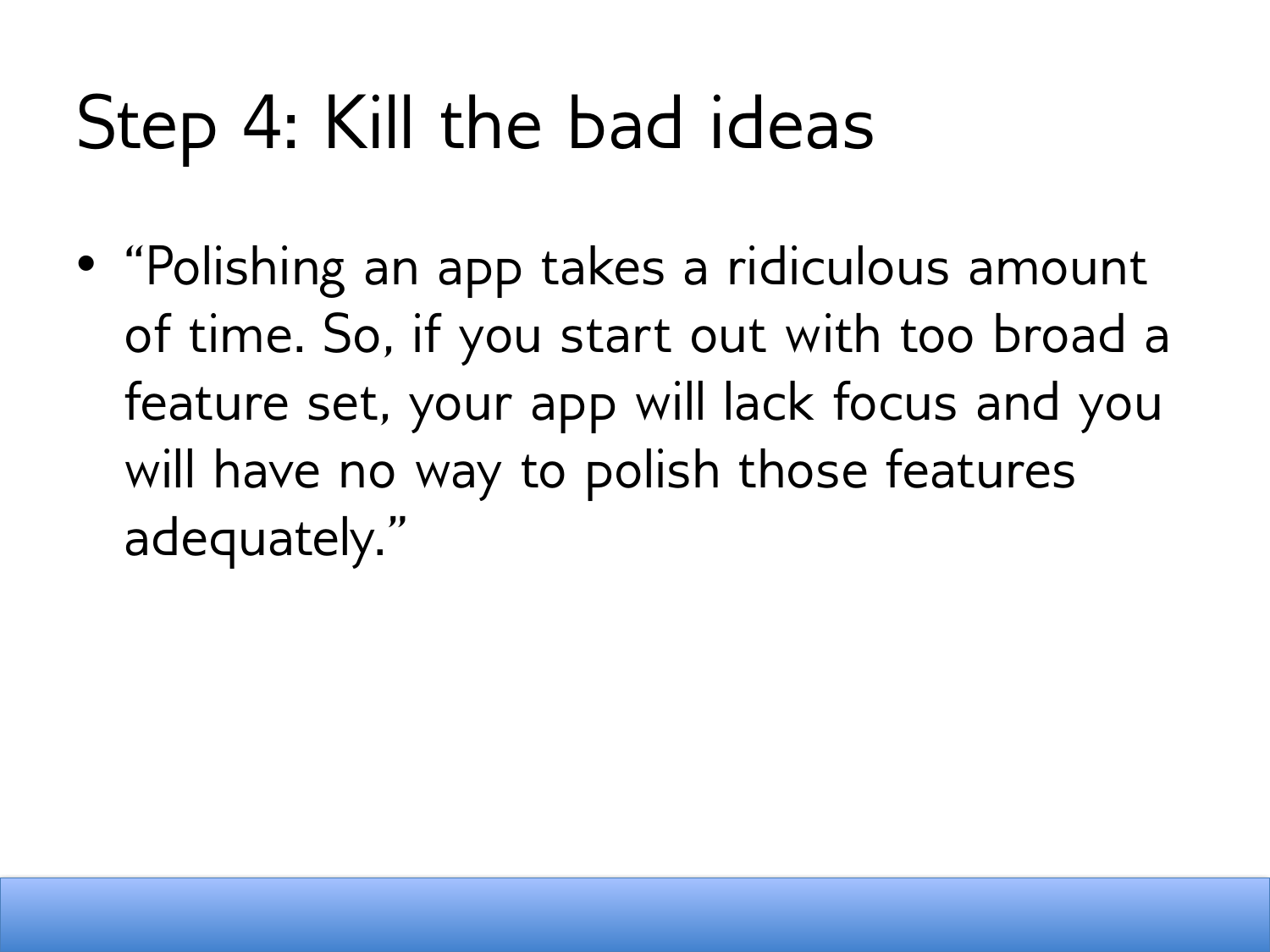

# Step 4: Kill the bad ideas
“Polishing an app takes a ridiculous amount of time. So, if you start out with too broad a feature set, your app will lack focus and you will have no way to polish those features adequately.”